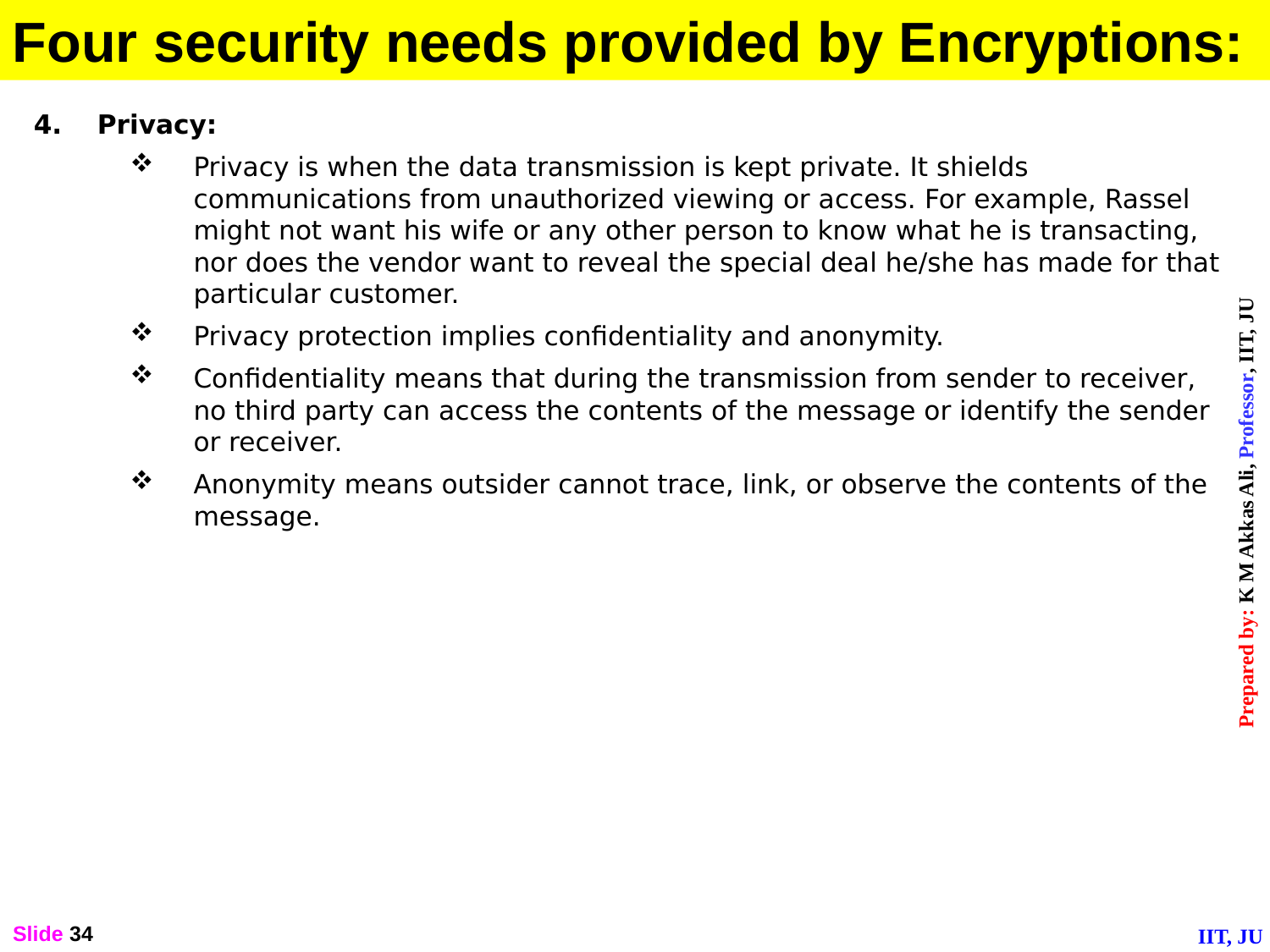

Four security needs provided by Encryptions:
Privacy:
Privacy is when the data transmission is kept private. It shields communications from unauthorized viewing or access. For example, Rassel might not want his wife or any other person to know what he is transacting, nor does the vendor want to reveal the special deal he/she has made for that particular customer.
Privacy protection implies confidentiality and anonymity.
Confidentiality means that during the transmission from sender to receiver, no third party can access the contents of the message or identify the sender or receiver.
Anonymity means outsider cannot trace, link, or observe the contents of the message.
Slide 34